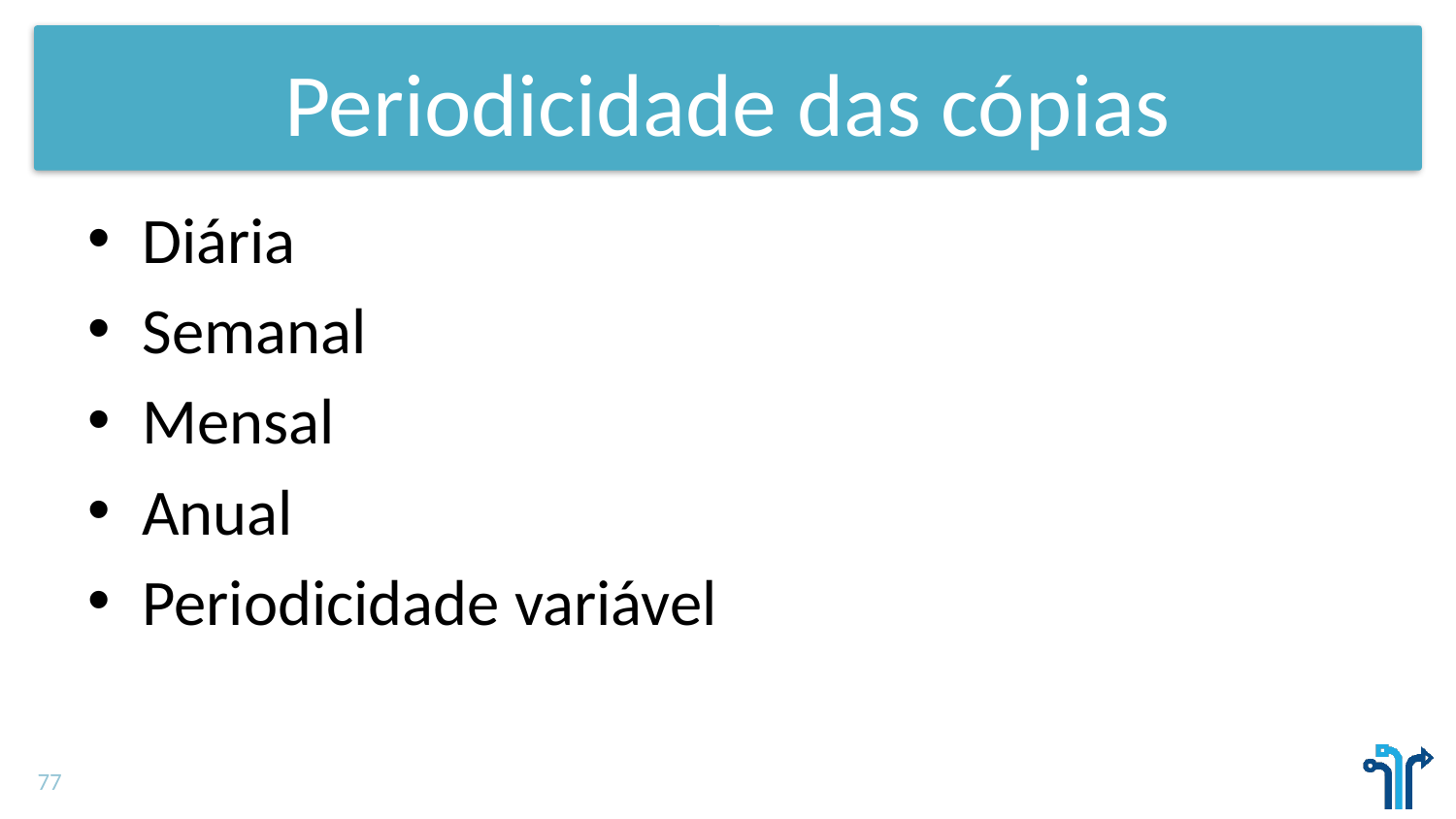

# Periodicidade das cópias
Diária
Semanal
Mensal
Anual
Periodicidade variável
77